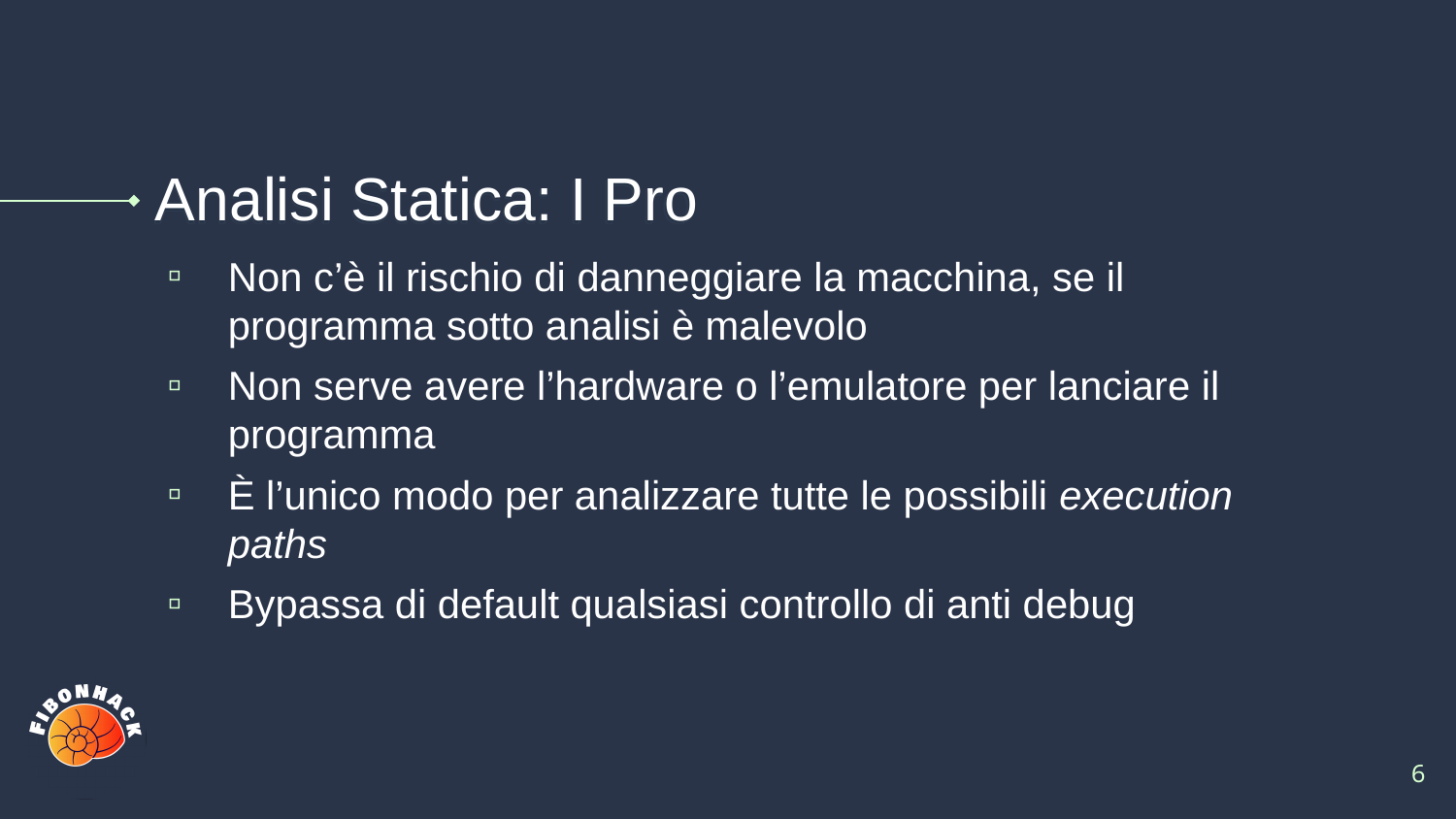

# Analisi Statica: I Pro
Non c’è il rischio di danneggiare la macchina, se il programma sotto analisi è malevolo
Non serve avere l’hardware o l’emulatore per lanciare il programma
È l’unico modo per analizzare tutte le possibili execution paths
Bypassa di default qualsiasi controllo di anti debug
6